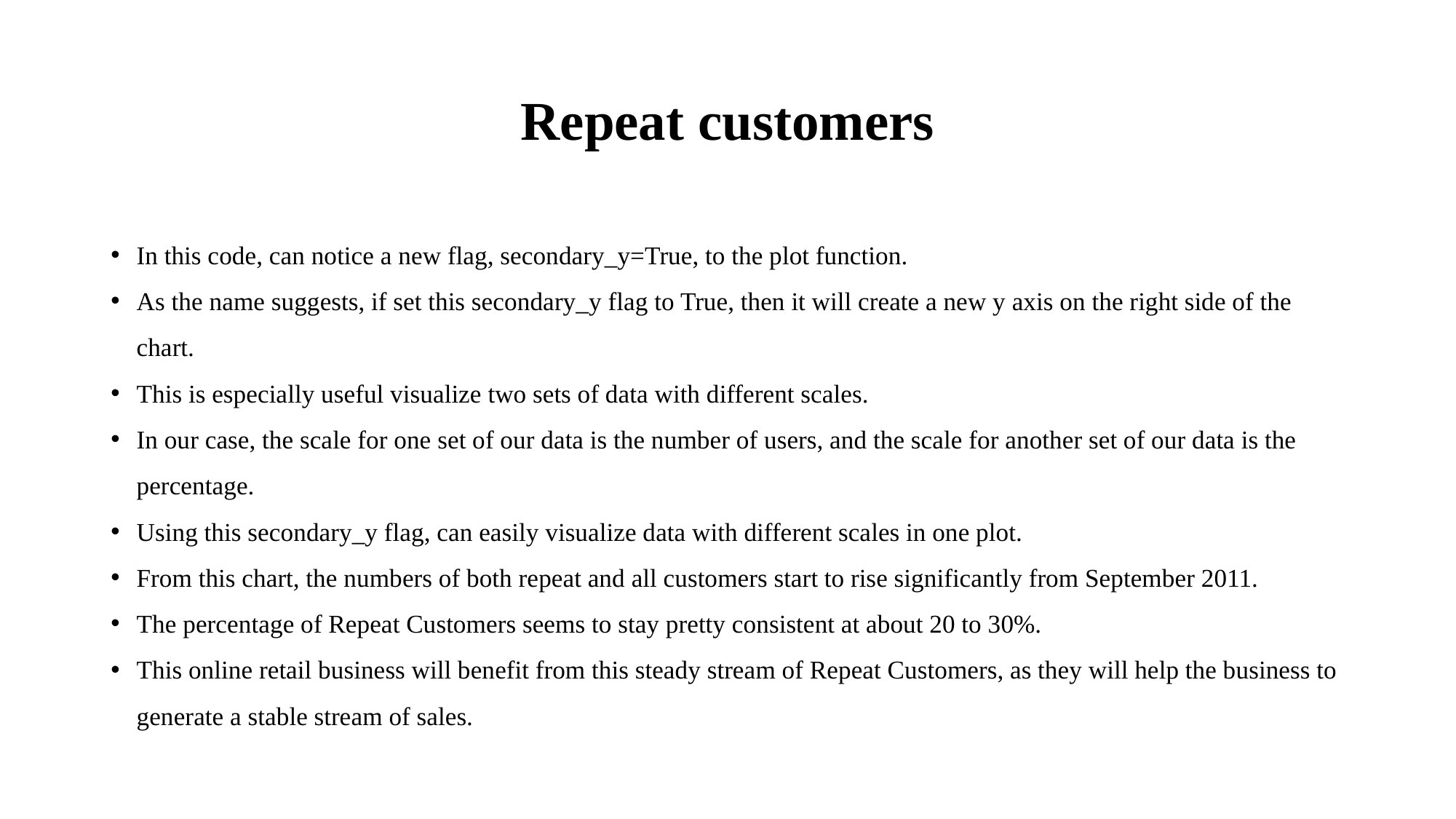

# Repeat customers
In this code, can notice a new flag, secondary_y=True, to the plot function.
As the name suggests, if set this secondary_y flag to True, then it will create a new y axis on the right side of the chart.
This is especially useful visualize two sets of data with different scales.
In our case, the scale for one set of our data is the number of users, and the scale for another set of our data is the percentage.
Using this secondary_y flag, can easily visualize data with different scales in one plot.
From this chart, the numbers of both repeat and all customers start to rise significantly from September 2011.
The percentage of Repeat Customers seems to stay pretty consistent at about 20 to 30%.
This online retail business will benefit from this steady stream of Repeat Customers, as they will help the business to generate a stable stream of sales.